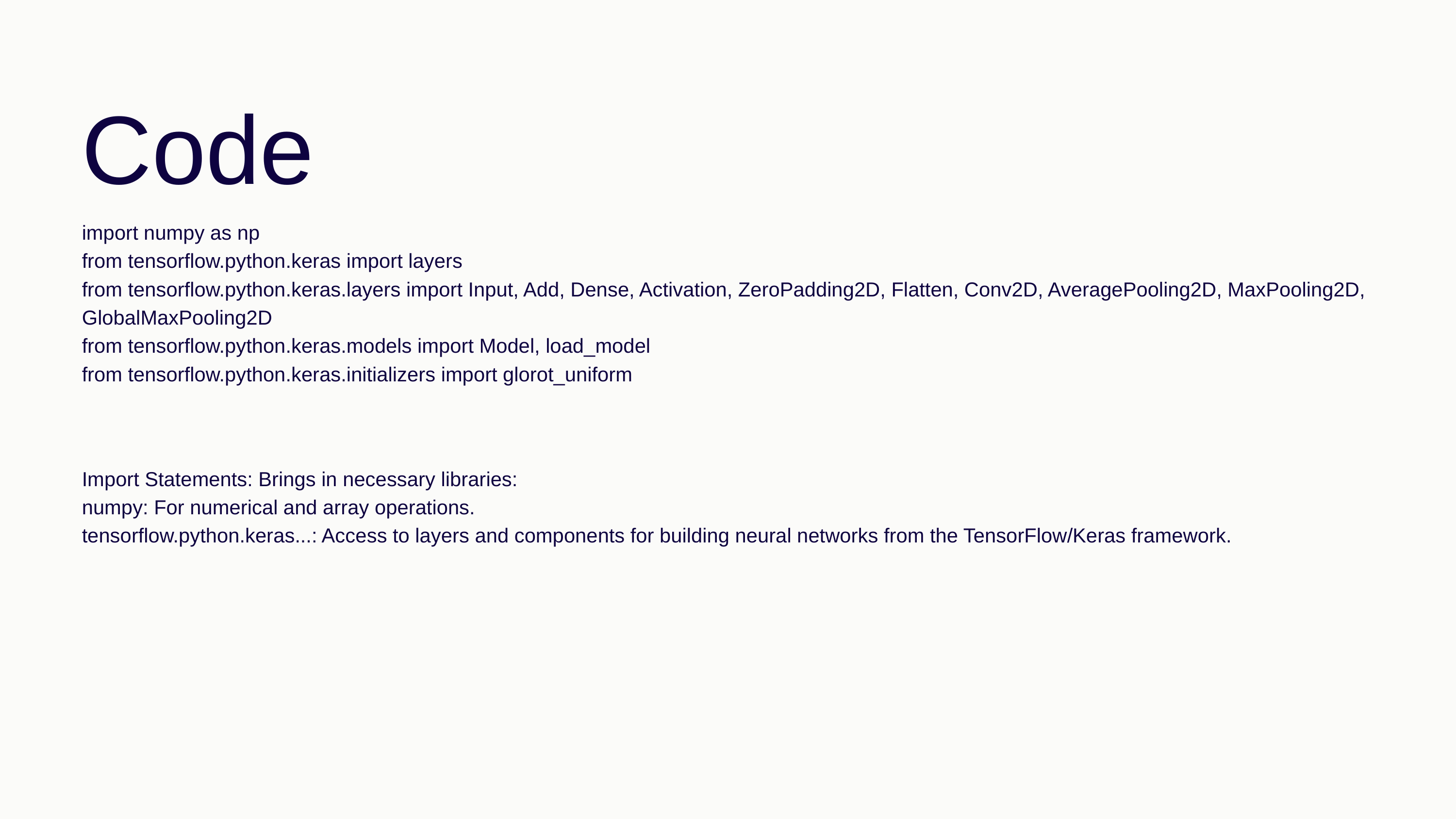

Code
import numpy as np
from tensorflow.python.keras import layers
from tensorflow.python.keras.layers import Input, Add, Dense, Activation, ZeroPadding2D, Flatten, Conv2D, AveragePooling2D, MaxPooling2D, GlobalMaxPooling2D
from tensorflow.python.keras.models import Model, load_model
from tensorflow.python.keras.initializers import glorot_uniform
Import Statements: Brings in necessary libraries:
numpy: For numerical and array operations.
tensorflow.python.keras...: Access to layers and components for building neural networks from the TensorFlow/Keras framework.